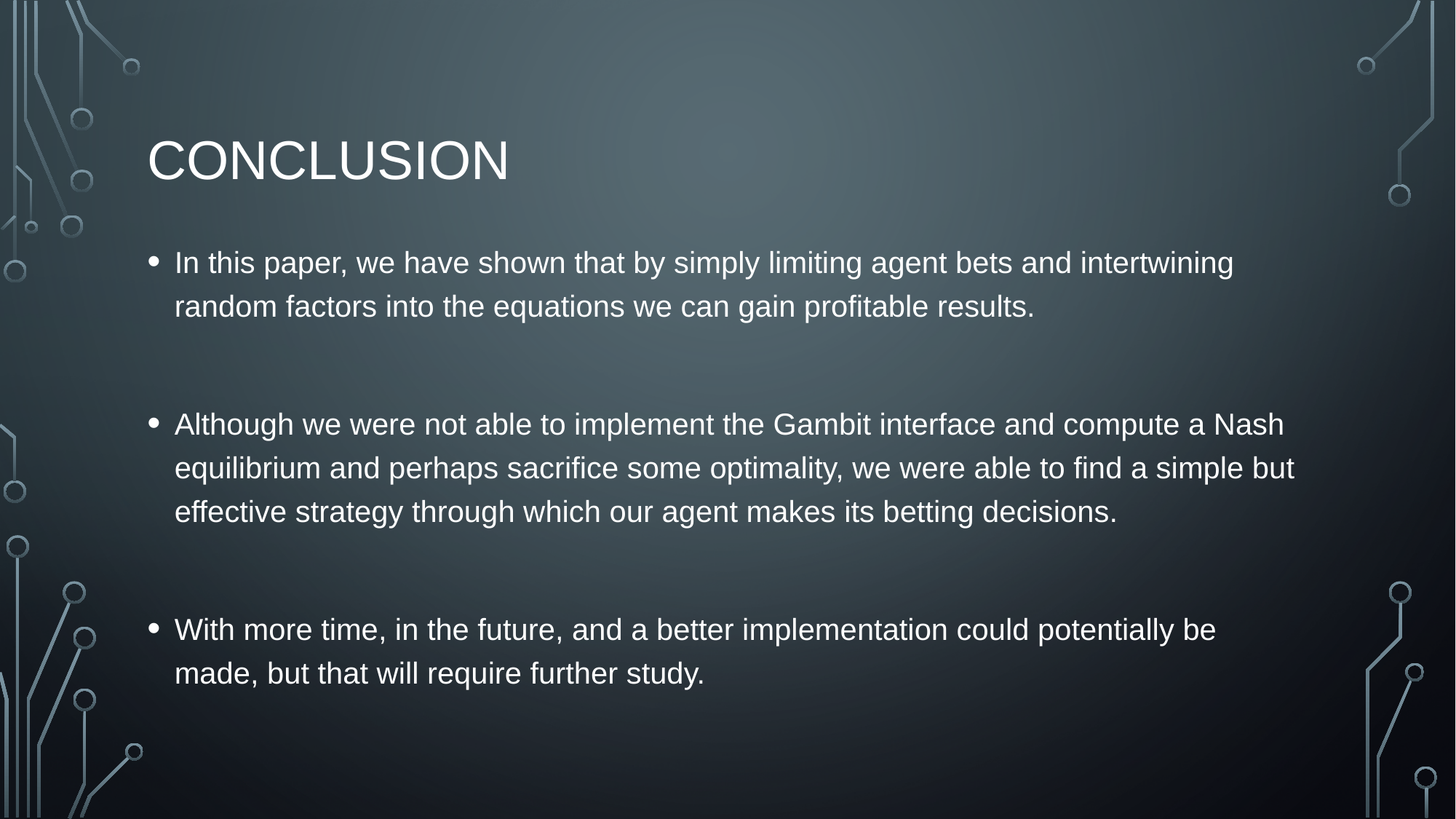

# Conclusion
In this paper, we have shown that by simply limiting agent bets and intertwining random factors into the equations we can gain profitable results.

Although we were not able to implement the Gambit interface and compute a Nash equilibrium and perhaps sacrifice some optimality, we were able to find a simple but effective strategy through which our agent makes its betting decisions.

With more time, in the future, and a better implementation could potentially be made, but that will require further study.